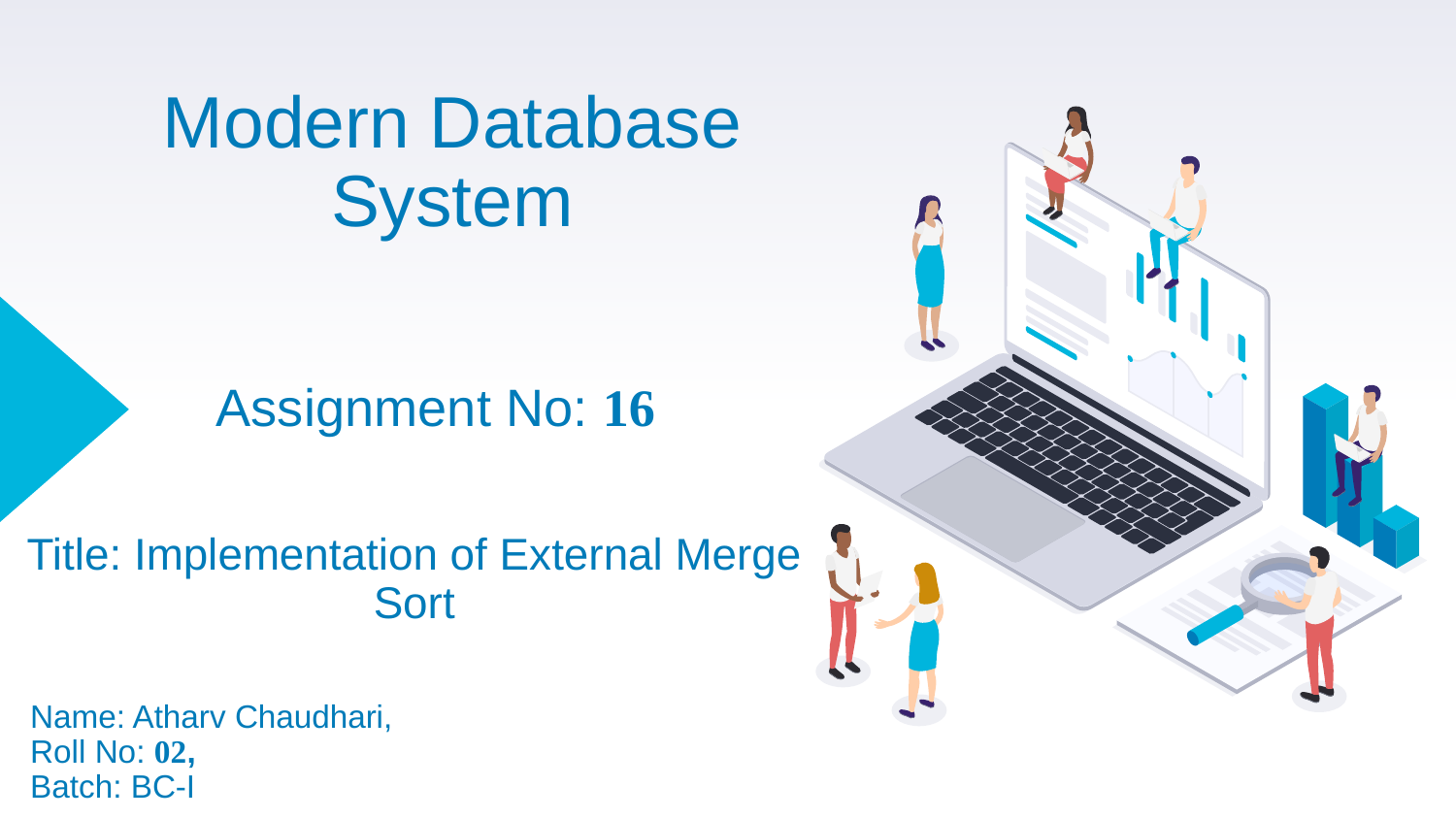

# Modern Database System

Assignment No: 16
Title: Implementation of External Merge Sort
Name: Atharv Chaudhari,
Roll No: 02,
Batch: BC-I